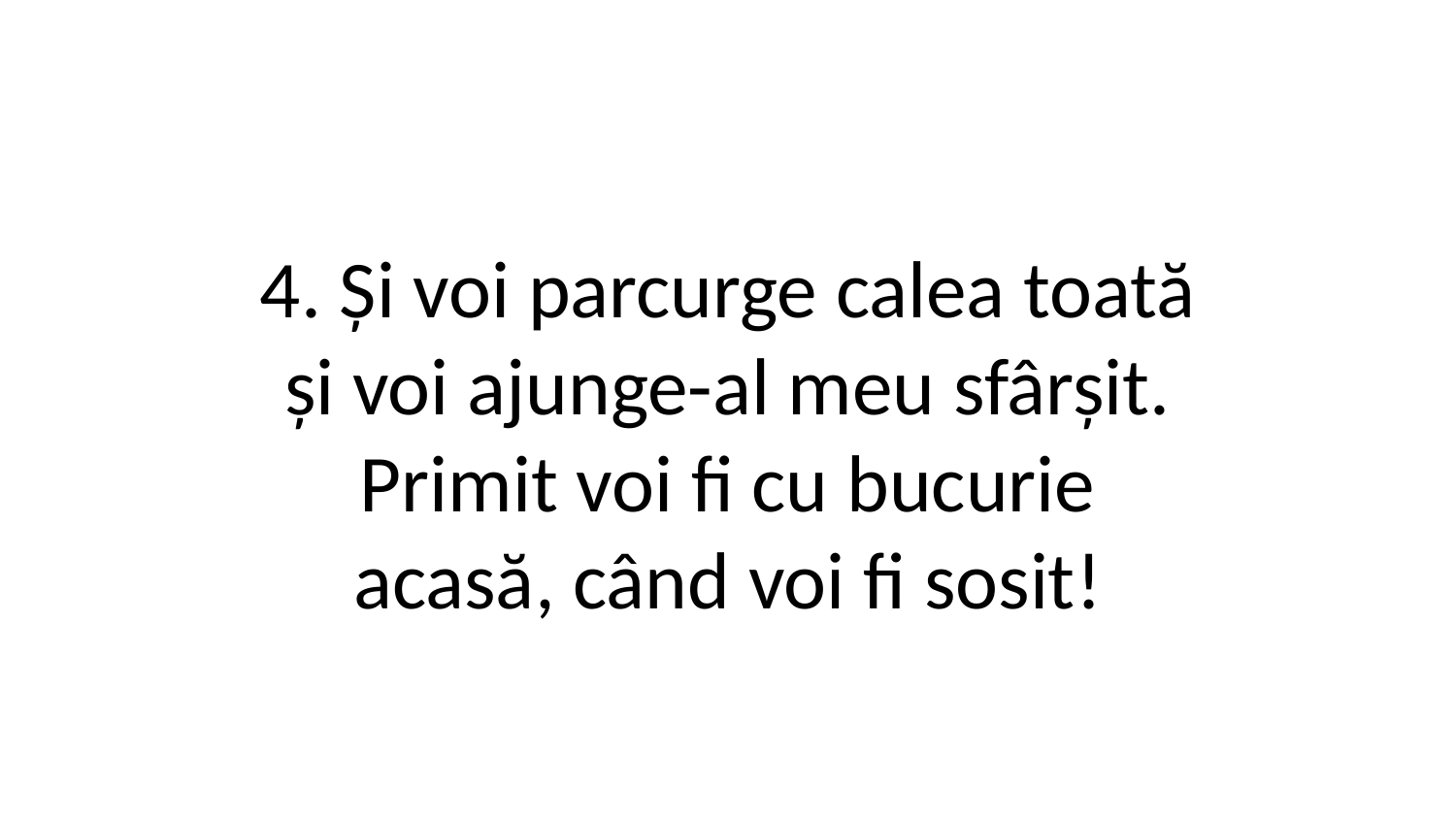

4. Și voi parcurge calea toată
și voi ajunge-al meu sfârșit.
Primit voi fi cu bucurie
acasă, când voi fi sosit!